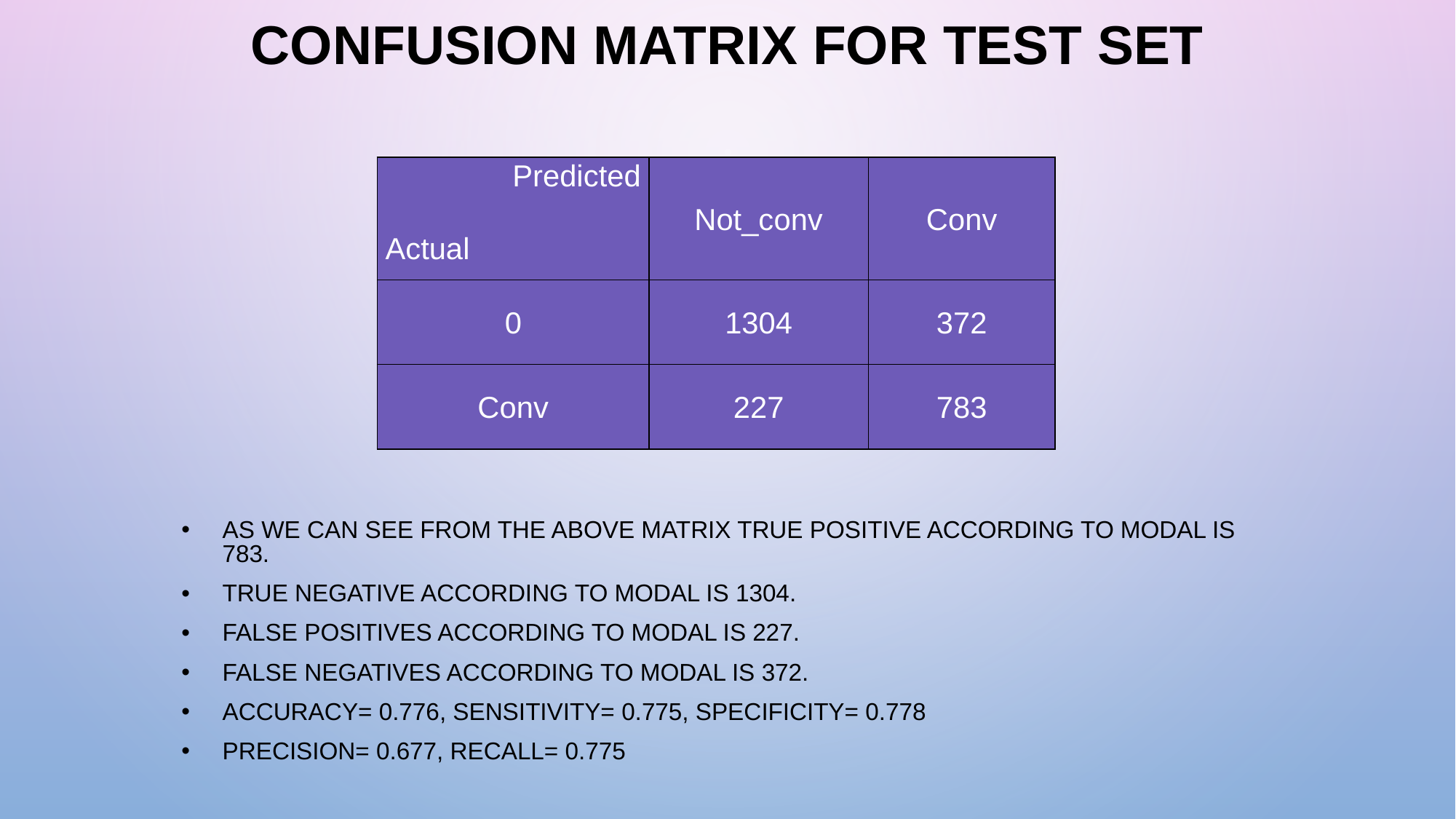

# Confusion Matrix for Test Set
| Predicted Actual | Not\_conv | Conv |
| --- | --- | --- |
| 0 | 1304 | 372 |
| Conv | 227 | 783 |
As we can see from the above matrix true positive according to modal is 783.
True negative according to modal is 1304.
False positives according to modal is 227.
False negatives according to modal is 372.
Accuracy= 0.776, Sensitivity= 0.775, Specificity= 0.778
Precision= 0.677, Recall= 0.775